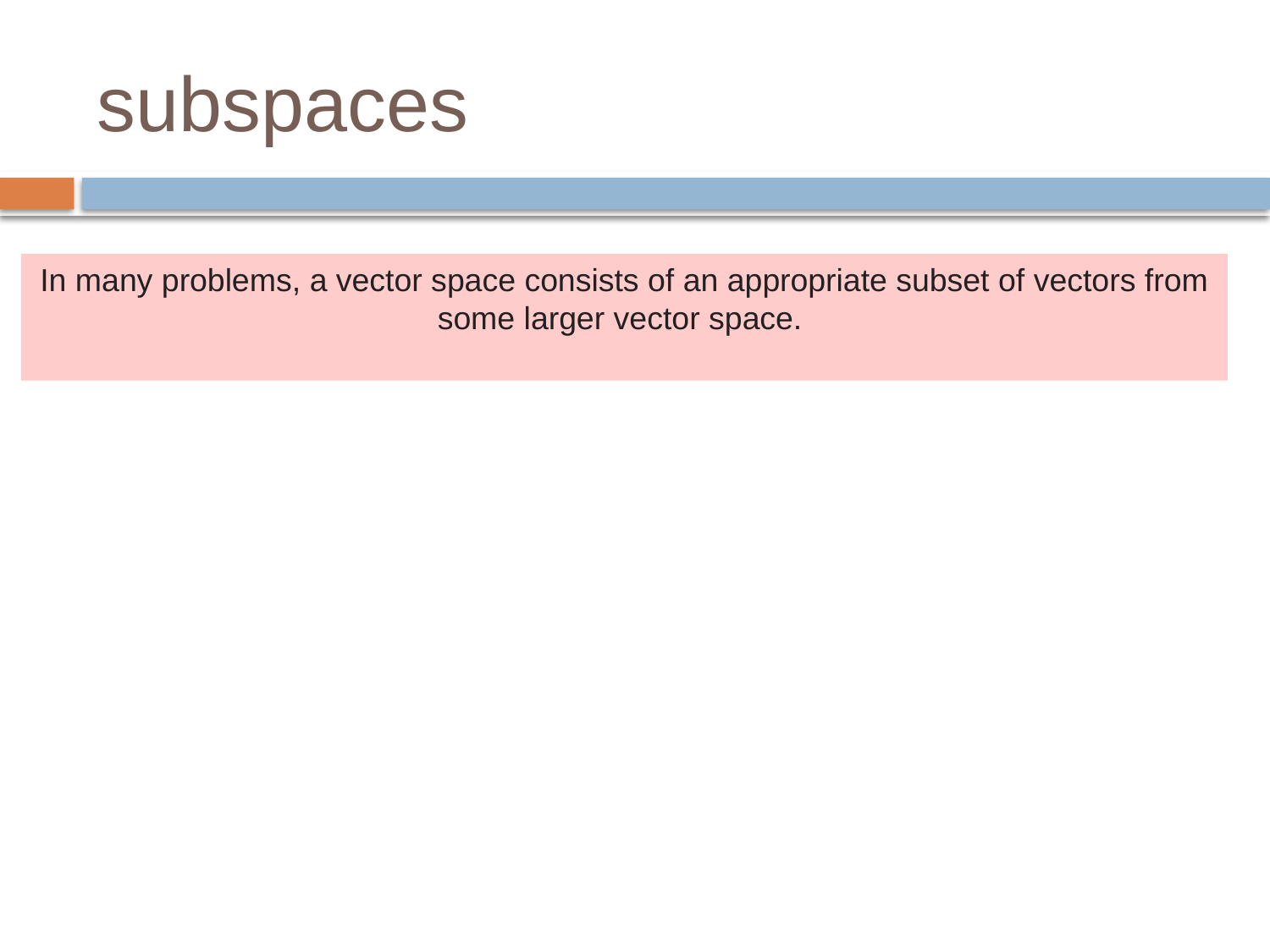

# subspaces
In many problems, a vector space consists of an appropriate subset of vectors from some larger vector space.